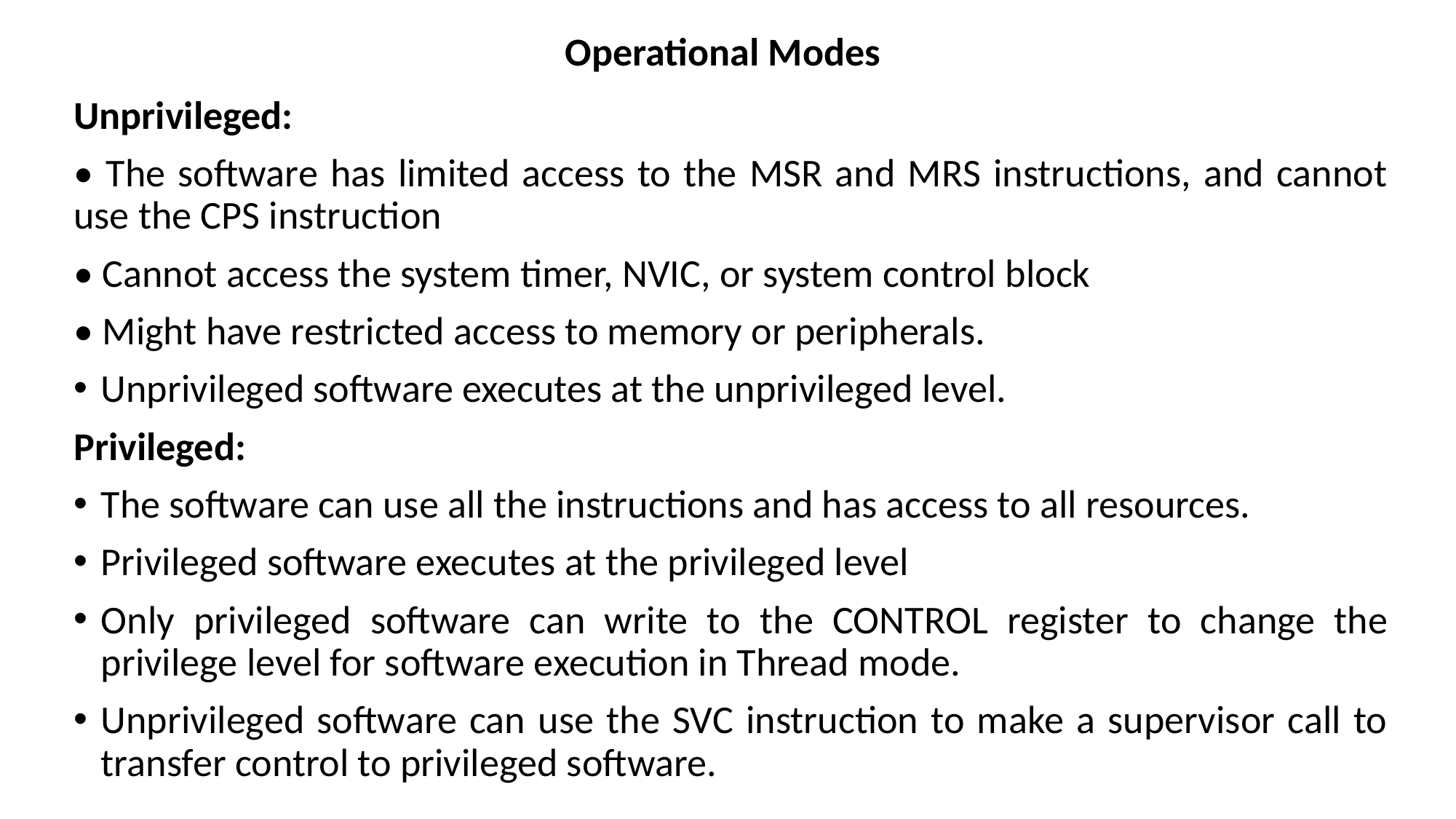

# Operational Modes
Unprivileged:
• The software has limited access to the MSR and MRS instructions, and cannot use the CPS instruction
• Cannot access the system timer, NVIC, or system control block
• Might have restricted access to memory or peripherals.
Unprivileged software executes at the unprivileged level.
Privileged:
The software can use all the instructions and has access to all resources.
Privileged software executes at the privileged level
Only privileged software can write to the CONTROL register to change the privilege level for software execution in Thread mode.
Unprivileged software can use the SVC instruction to make a supervisor call to transfer control to privileged software.